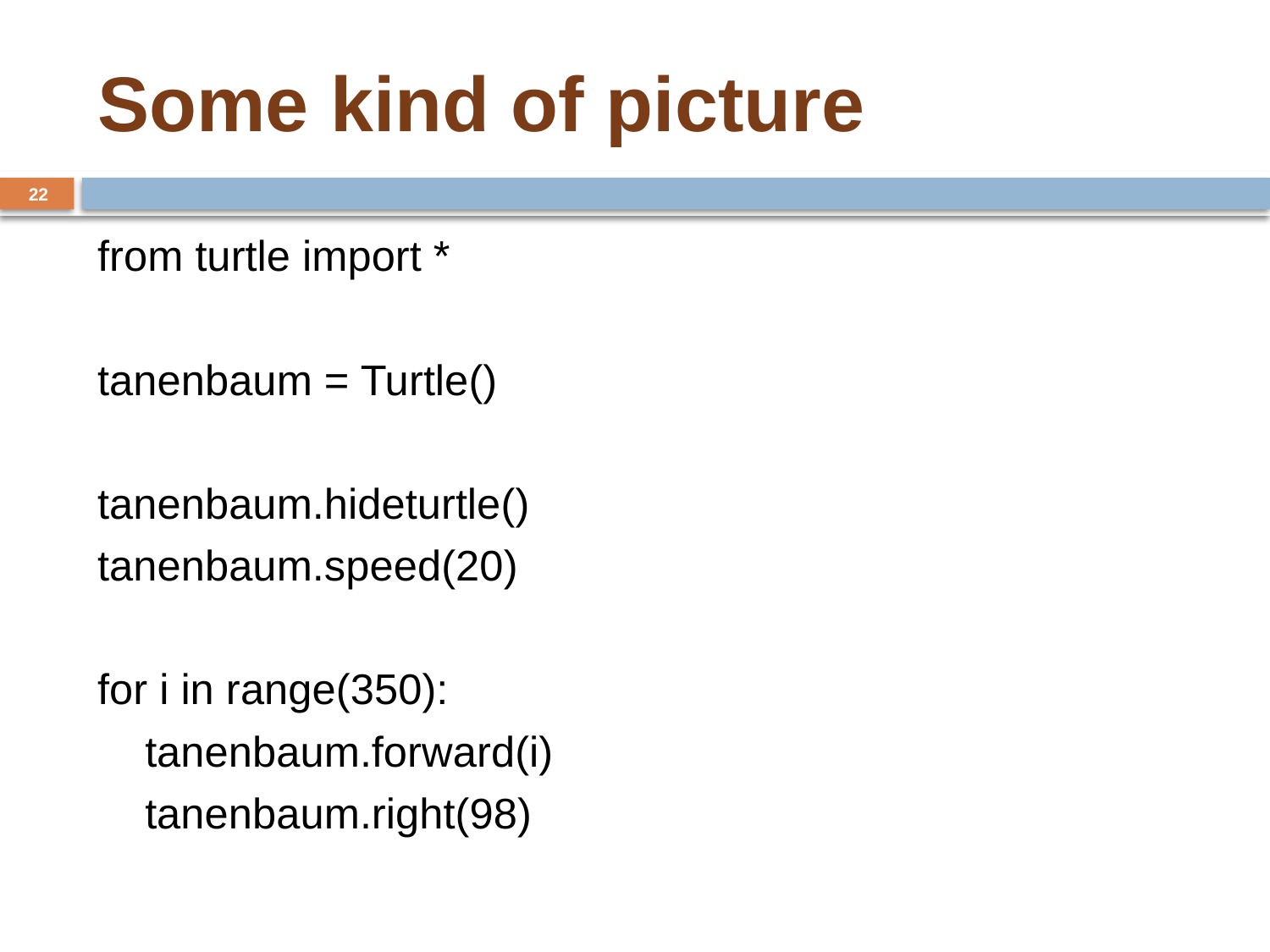

# Some kind of picture
22
from turtle import *

tanenbaum = Turtle()

tanenbaum.hideturtle()
tanenbaum.speed(20)

for i in range(350):
    tanenbaum.forward(i)
    tanenbaum.right(98)